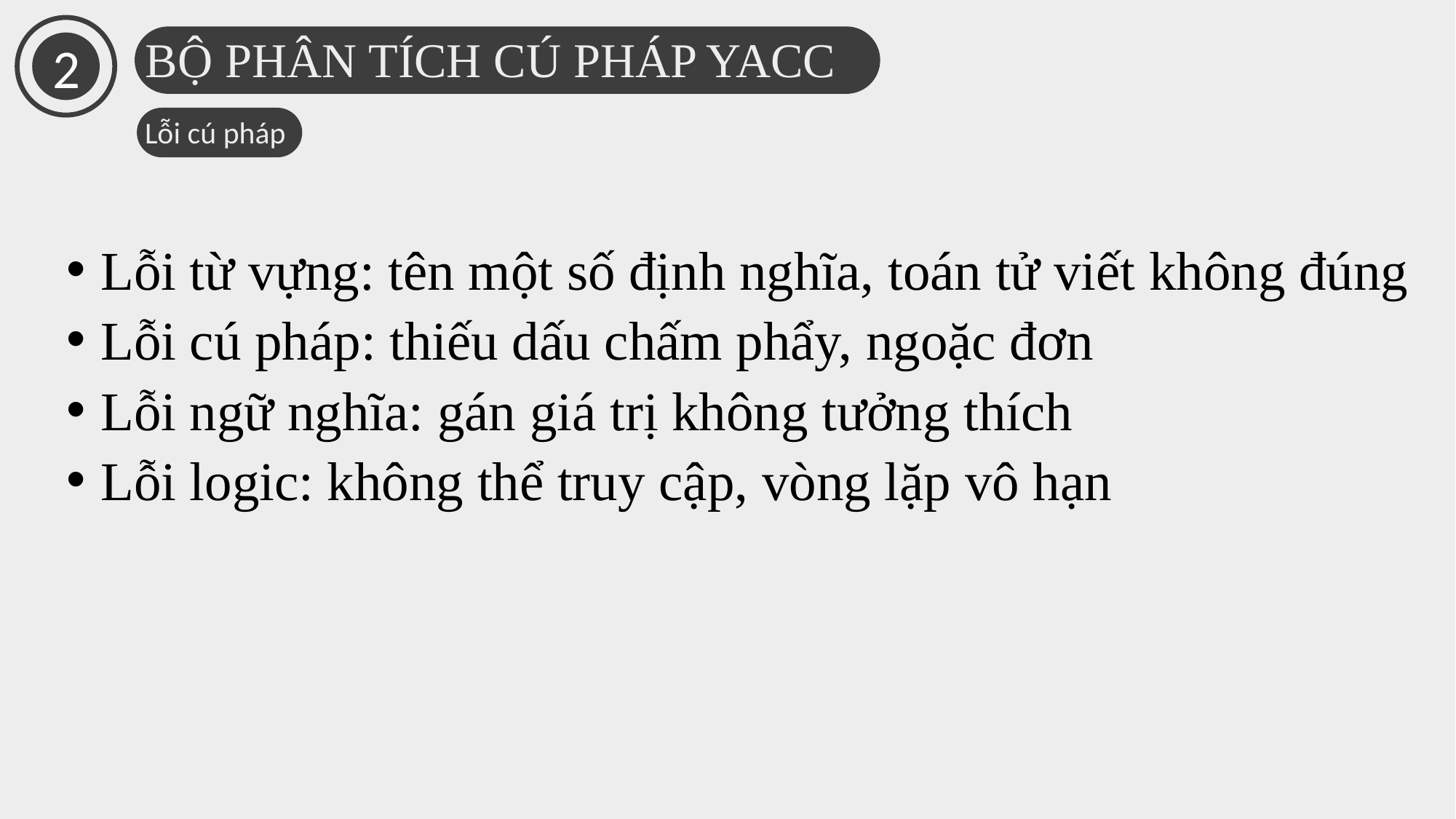

2
BỘ PHÂN TÍCH CÚ PHÁP YACC

Lỗi cú pháp

Lỗi từ vựng: tên một số định nghĩa, toán tử viết không đúng
Lỗi cú pháp: thiếu dấu chấm phẩy, ngoặc đơn
Lỗi ngữ nghĩa: gán giá trị không tưởng thích
Lỗi logic: không thể truy cập, vòng lặp vô hạn